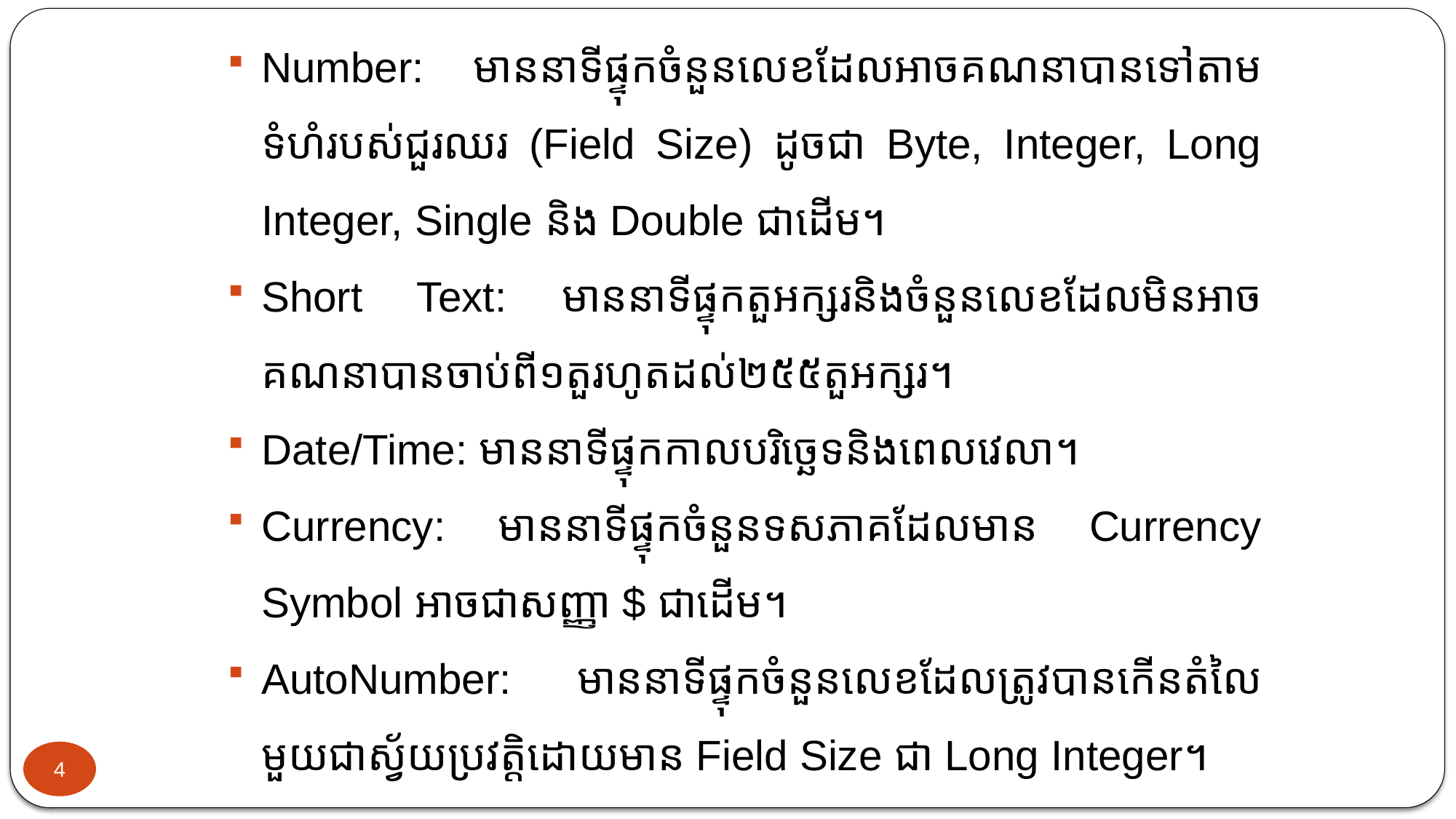

Number: មាននាទីផ្ទុកចំនួនលេខដែលអាចគណនាបានទៅតាមទំហំរបស់ជួរឈរ (Field Size) ដូចជា Byte, Integer, Long Integer, Single និង​ Double ជាដើម។
Short Text: មាននាទីផ្ទុកតួអក្សរនិងចំនួនលេខដែលមិនអាចគណនាបានចាប់ពី១តួរហូតដល់២៥៥តួអក្សរ។
Date/Time: មាននាទីផ្ទុកកាលបរិច្ឆេទនិងពេលវេលា។
Currency: មាននាទីផ្ទុកចំនួនទសភាគដែលមាន Currency Symbol អាចជាសញ្ញា $ ជាដើម។
AutoNumber: មាននាទីផ្ទុកចំនួនលេខដែលត្រូវបានកើនតំលៃមួយជាស្វ័យប្រវត្តិដោយមាន Field Size ជា Long Integer។

4